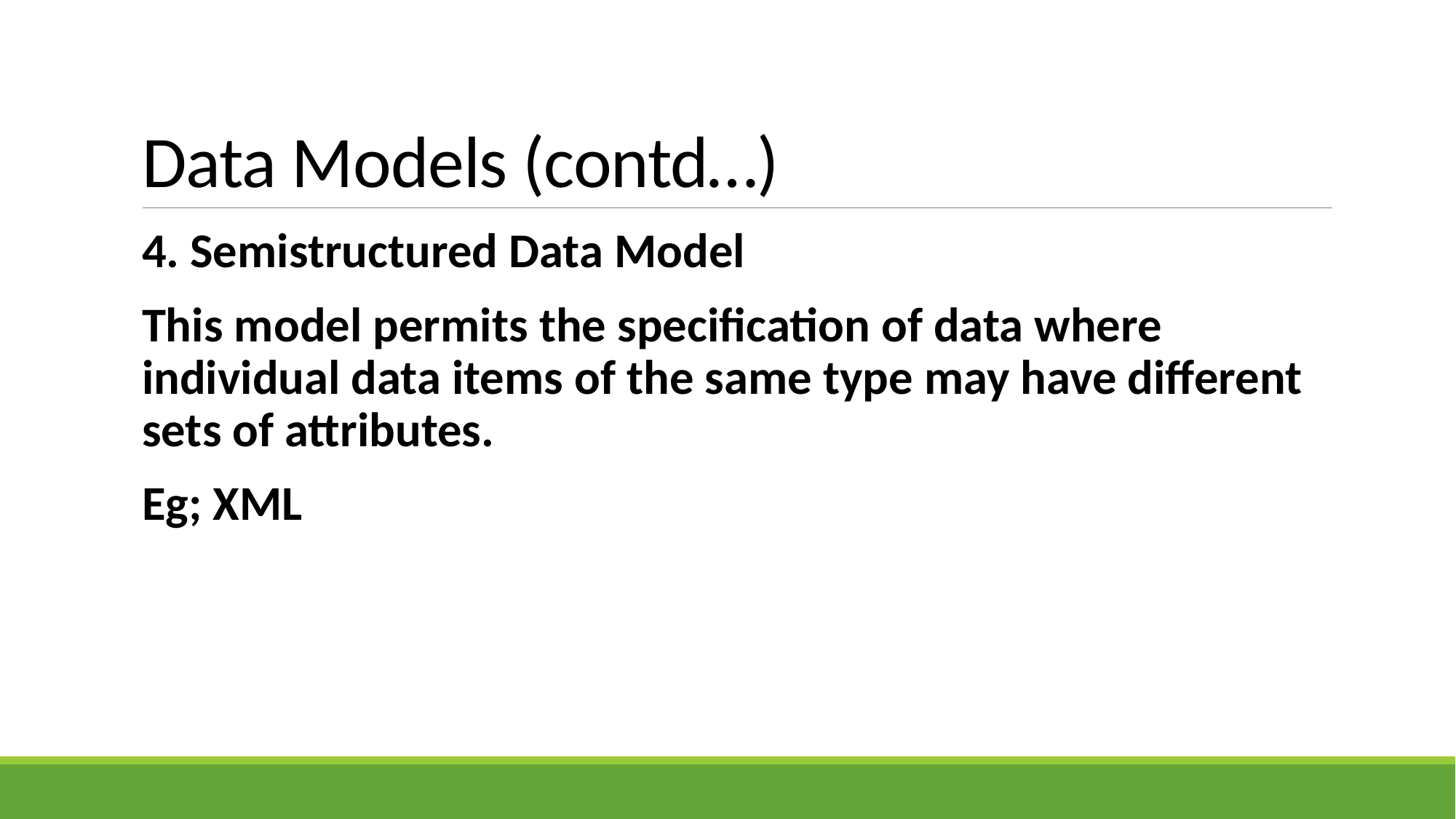

# Data Models (contd…)
4. Semistructured Data Model
This model permits the specification of data where individual data items of the same type may have different sets of attributes.
Eg; XML